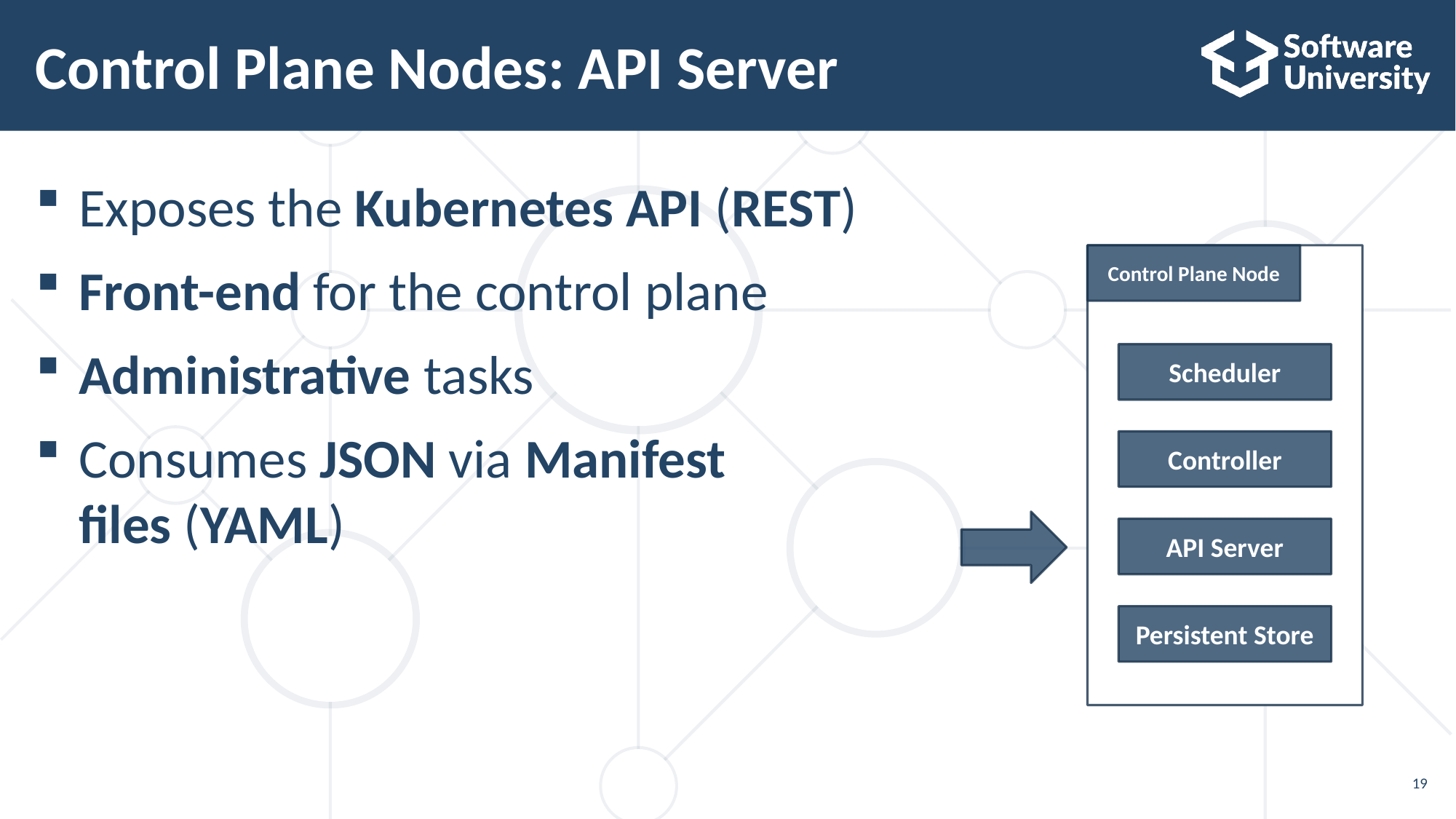

# Control Plane Nodes: API Server
Exposes the Kubernetes API (REST)
Front-end for the control plane
Administrative tasks
Consumes JSON via Manifest
files (YAML)

Control Plane Node
Scheduler
Controller
API Server
Persistent Store

19